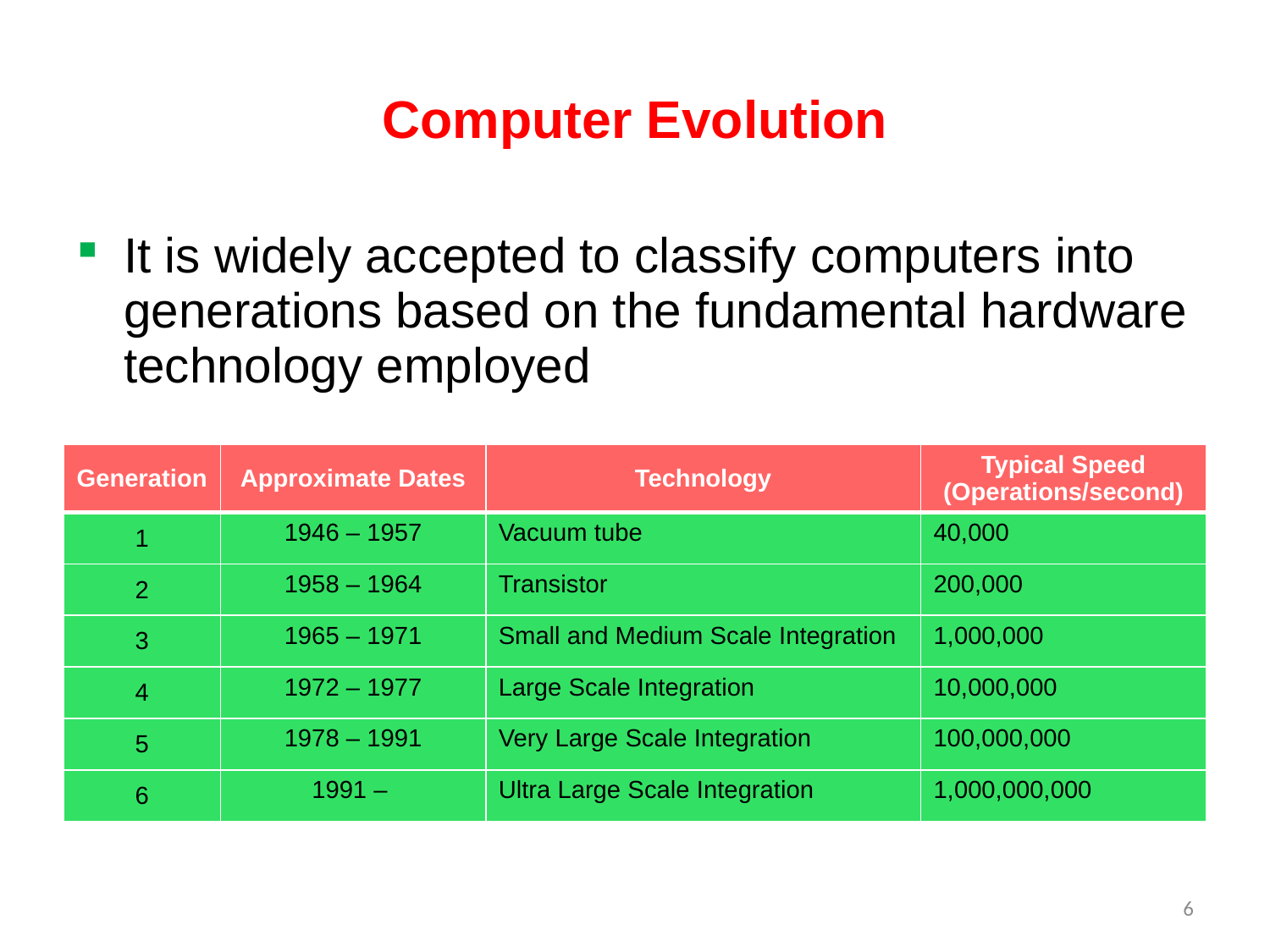

# Computer Evolution
It is widely accepted to classify computers into generations based on the fundamental hardware technology employed
| Generation | Approximate Dates | Technology | Typical Speed (Operations/second) |
| --- | --- | --- | --- |
| 1 | 1946 – 1957 | Vacuum tube | 40,000 |
| 2 | 1958 – 1964 | Transistor | 200,000 |
| 3 | 1965 – 1971 | Small and Medium Scale Integration | 1,000,000 |
| 4 | 1972 – 1977 | Large Scale Integration | 10,000,000 |
| 5 | 1978 – 1991 | Very Large Scale Integration | 100,000,000 |
| 6 | 1991 – | Ultra Large Scale Integration | 1,000,000,000 |
6